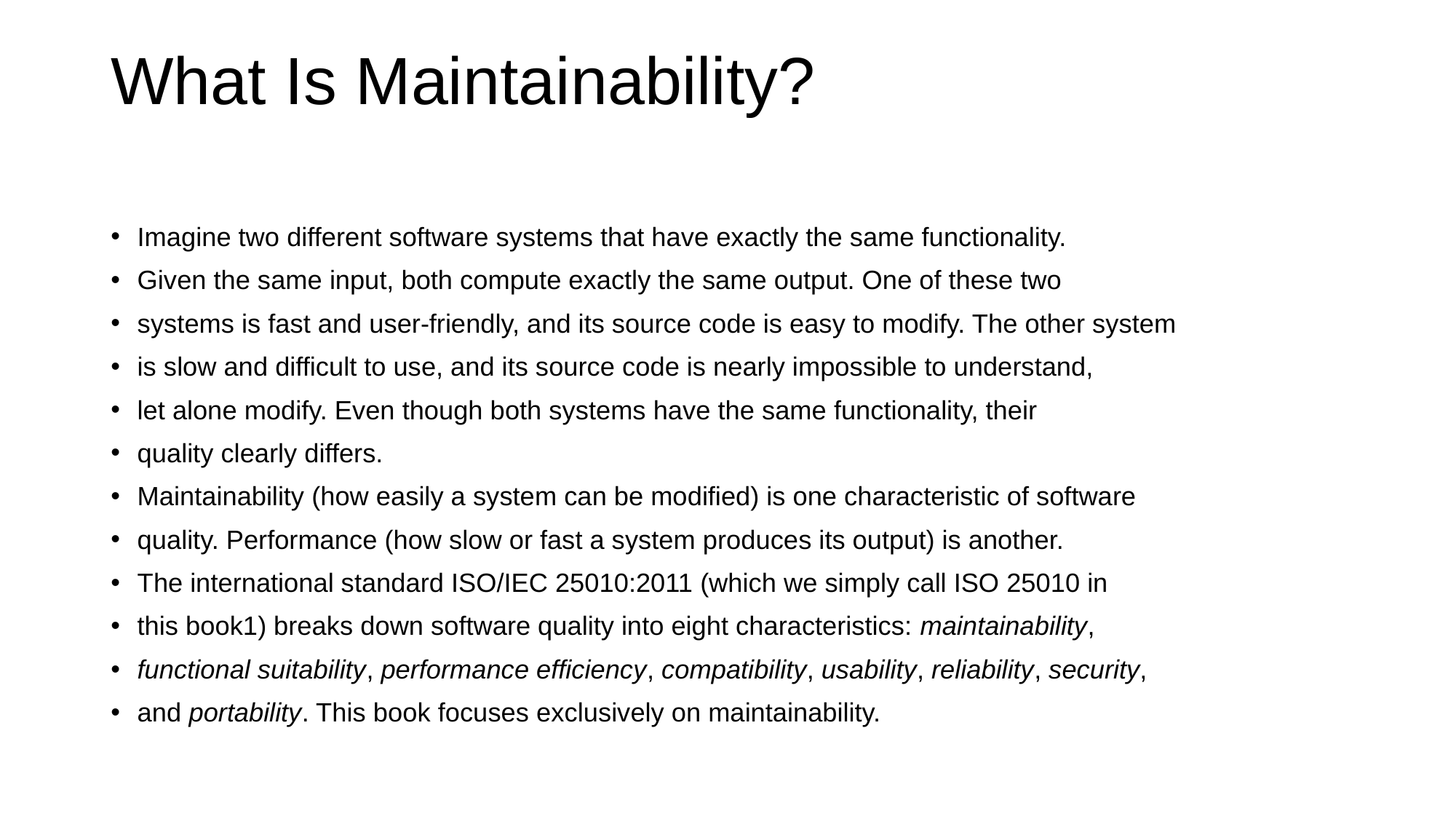

# What Is Maintainability?
Imagine two different software systems that have exactly the same functionality.
Given the same input, both compute exactly the same output. One of these two
systems is fast and user-friendly, and its source code is easy to modify. The other system
is slow and difficult to use, and its source code is nearly impossible to understand,
let alone modify. Even though both systems have the same functionality, their
quality clearly differs.
Maintainability (how easily a system can be modified) is one characteristic of software
quality. Performance (how slow or fast a system produces its output) is another.
The international standard ISO/IEC 25010:2011 (which we simply call ISO 25010 in
this book1) breaks down software quality into eight characteristics: maintainability,
functional suitability, performance efficiency, compatibility, usability, reliability, security,
and portability. This book focuses exclusively on maintainability.